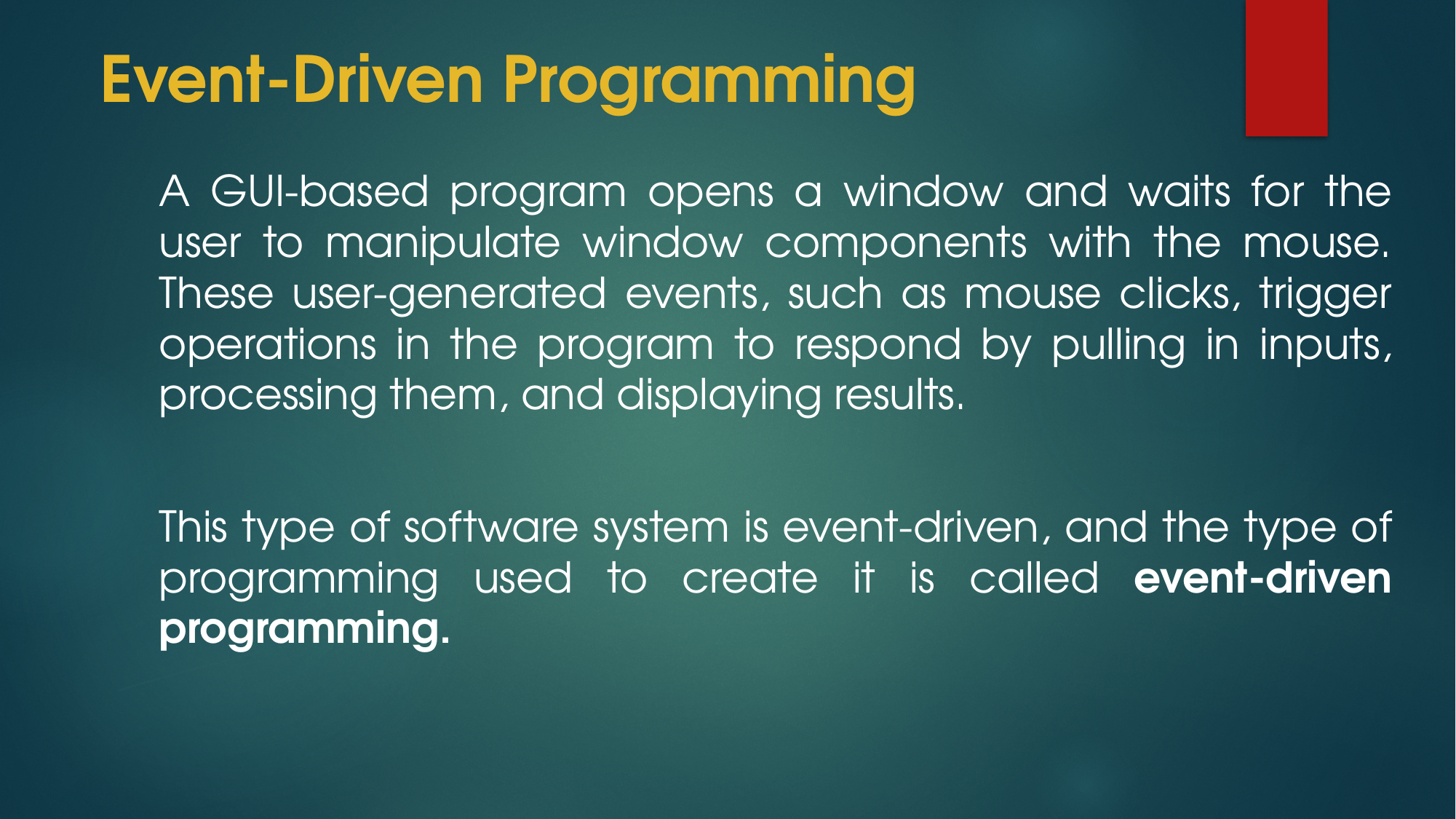

# Event-Driven Programming
A GUI-based program opens a window and waits for the user to manipulate window components with the mouse. These user-generated events, such as mouse clicks, trigger operations in the program to respond by pulling in inputs, processing them, and displaying results.

This type of software system is event-driven, and the type of programming used to create it is called event-driven programming.